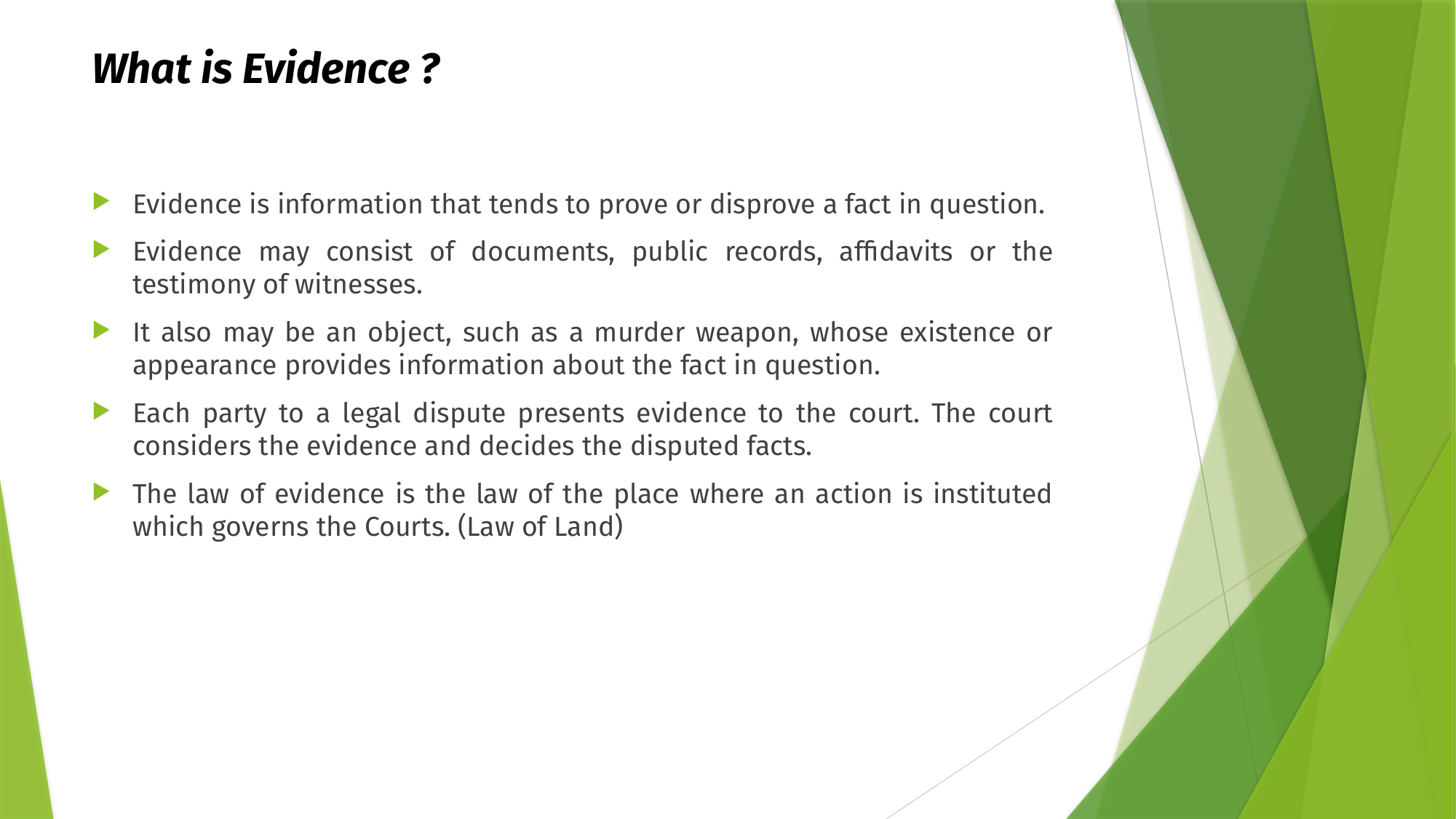

# What is Evidence ?

Evidence is information that tends to prove or disprove a fact in question.
Evidence may consist of documents, public records, affidavits or the testimony of witnesses.
It also may be an object, such as a murder weapon, whose existence or appearance provides information about the fact in question.
Each party to a legal dispute presents evidence to the court. The court considers the evidence and decides the disputed facts.
The law of evidence is the law of the place where an action is instituted which governs the Courts. (Law of Land)